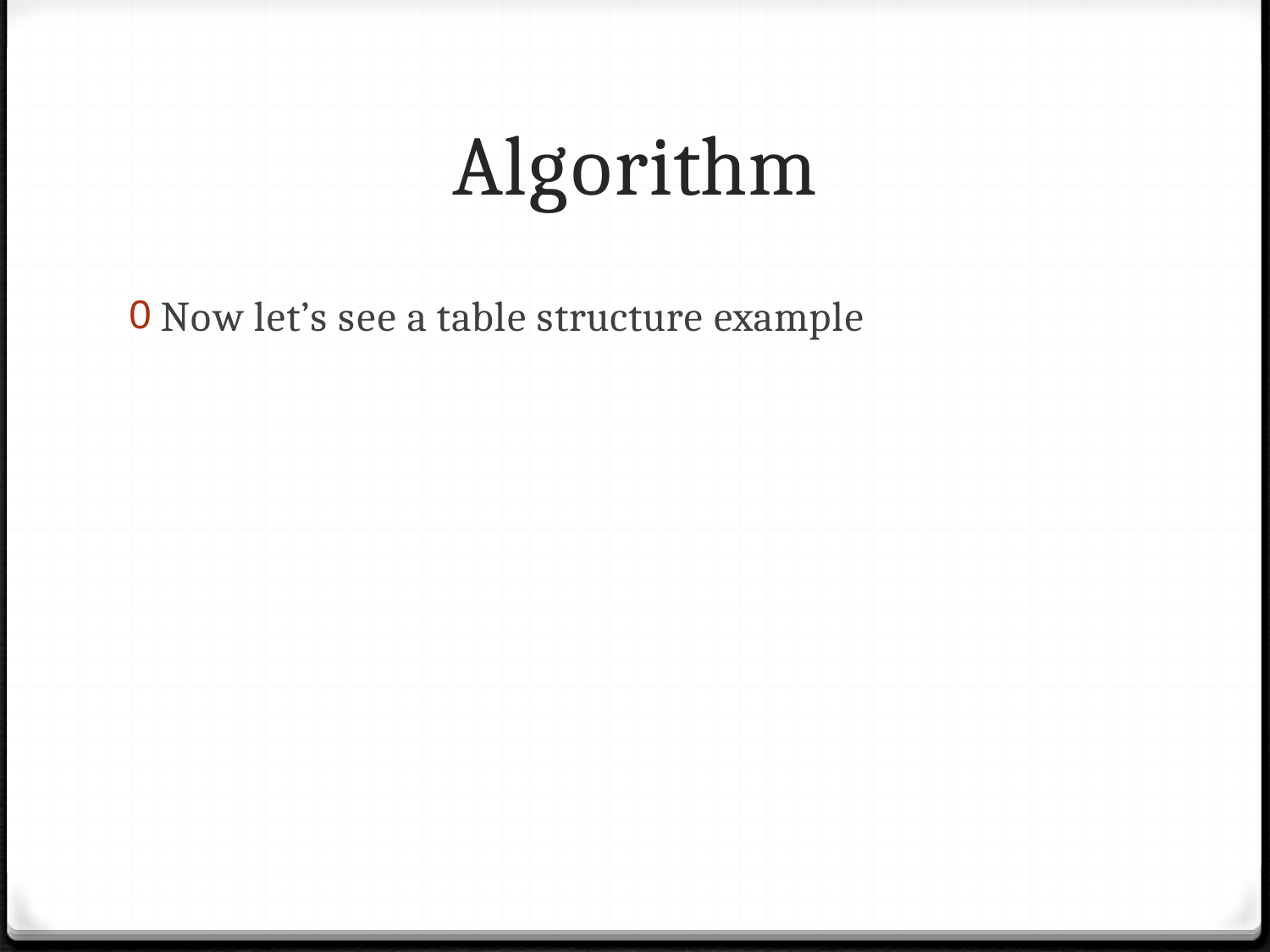

# Algorithm
Now let’s see a table structure example